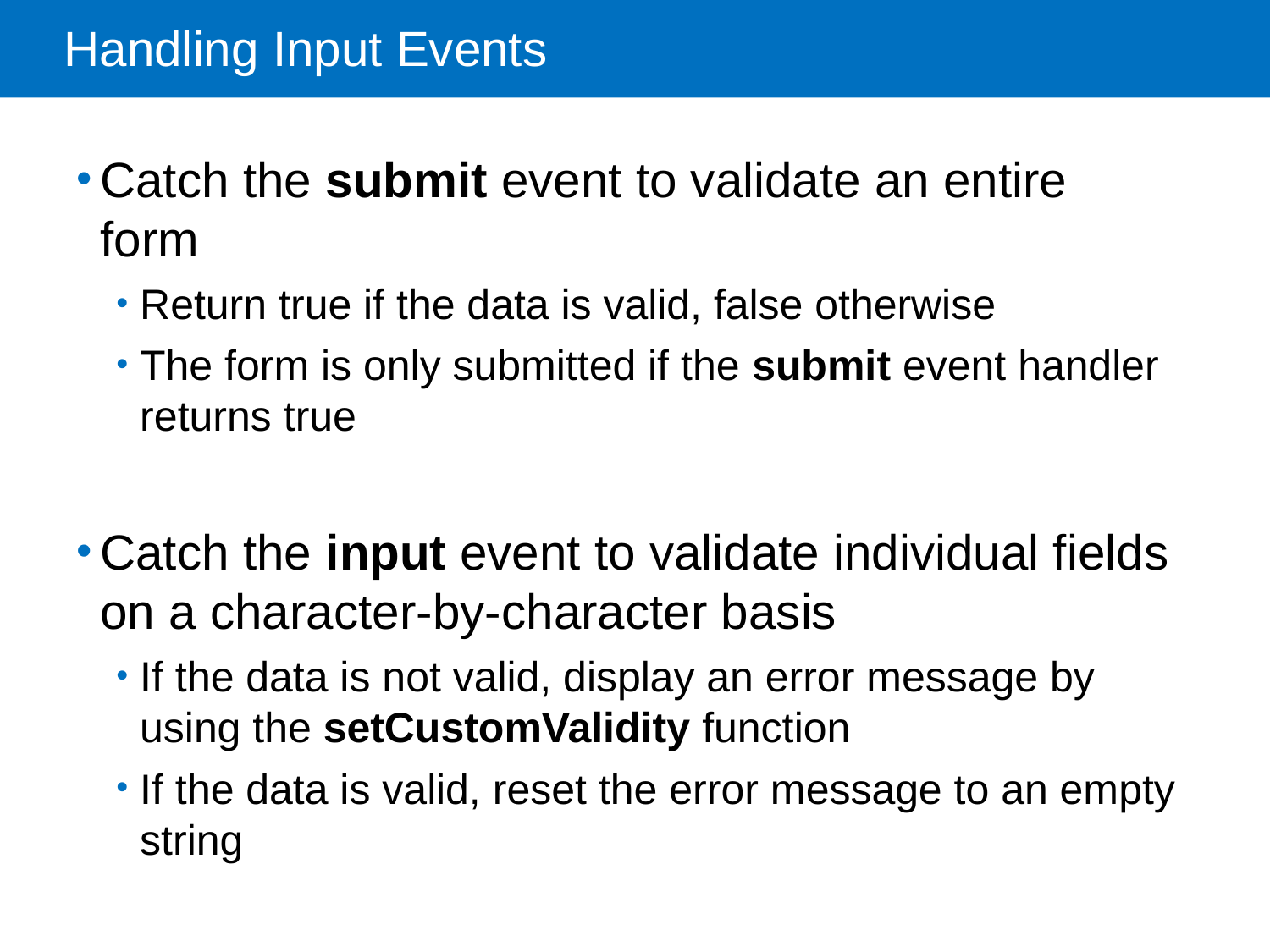

# Handling Input Events
Catch the submit event to validate an entire form
Return true if the data is valid, false otherwise
The form is only submitted if the submit event handler returns true

Catch the input event to validate individual fields on a character-by-character basis
If the data is not valid, display an error message by using the setCustomValidity function
If the data is valid, reset the error message to an empty string